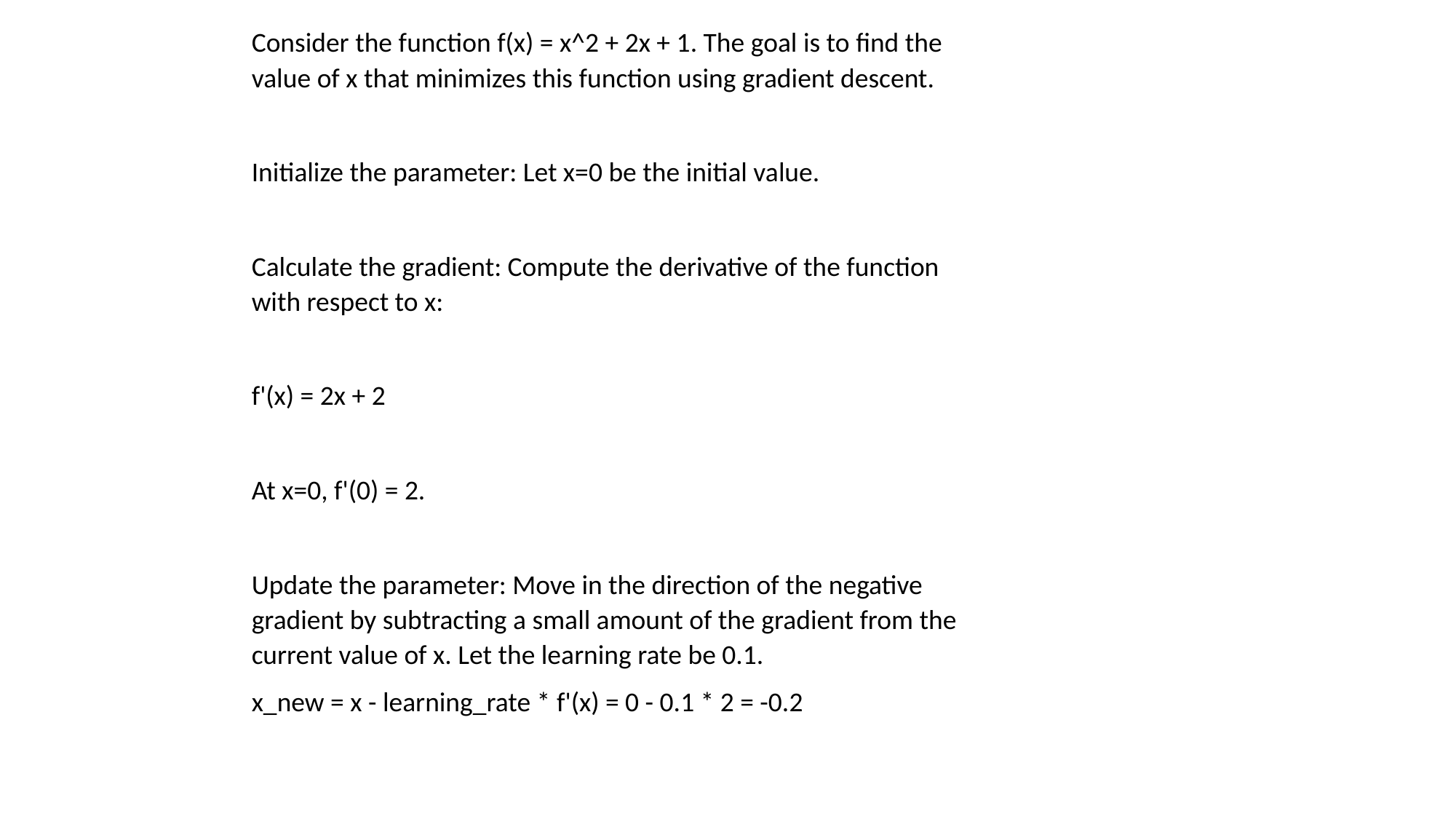

Consider the function f(x) = x^2 + 2x + 1. The goal is to find the value of x that minimizes this function using gradient descent.

Initialize the parameter: Let x=0 be the initial value.

Calculate the gradient: Compute the derivative of the function with respect to x:

f'(x) = 2x + 2

At x=0, f'(0) = 2.

Update the parameter: Move in the direction of the negative gradient by subtracting a small amount of the gradient from the current value of x. Let the learning rate be 0.1.
x_new = x - learning_rate * f'(x) = 0 - 0.1 * 2 = -0.2